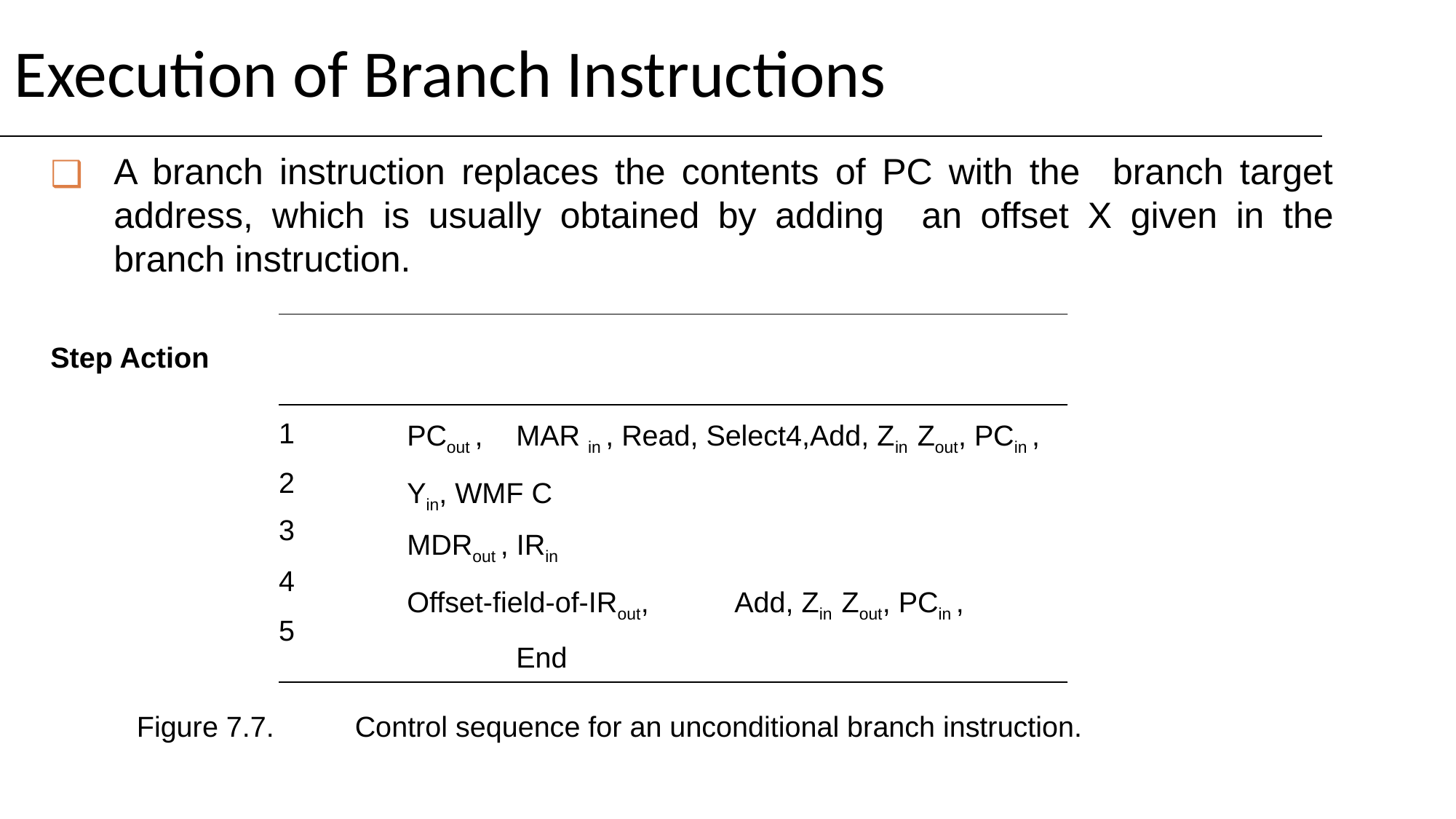

# Execution of Branch Instructions

A branch instruction replaces the contents of PC with the  branch target address, which is usually obtained by adding  an offset X given in the branch instruction.

Step Action

1
2
3
4
5
PCout ,	MAR in , Read, Select4,Add, Zin  Zout, PCin , Yin, WMF C
MDRout , IRin
Offset-field-of-IRout,	Add, Zin  Zout, PCin ,	End

Figure 7.7.	Control sequence for an unconditional branch instruction.